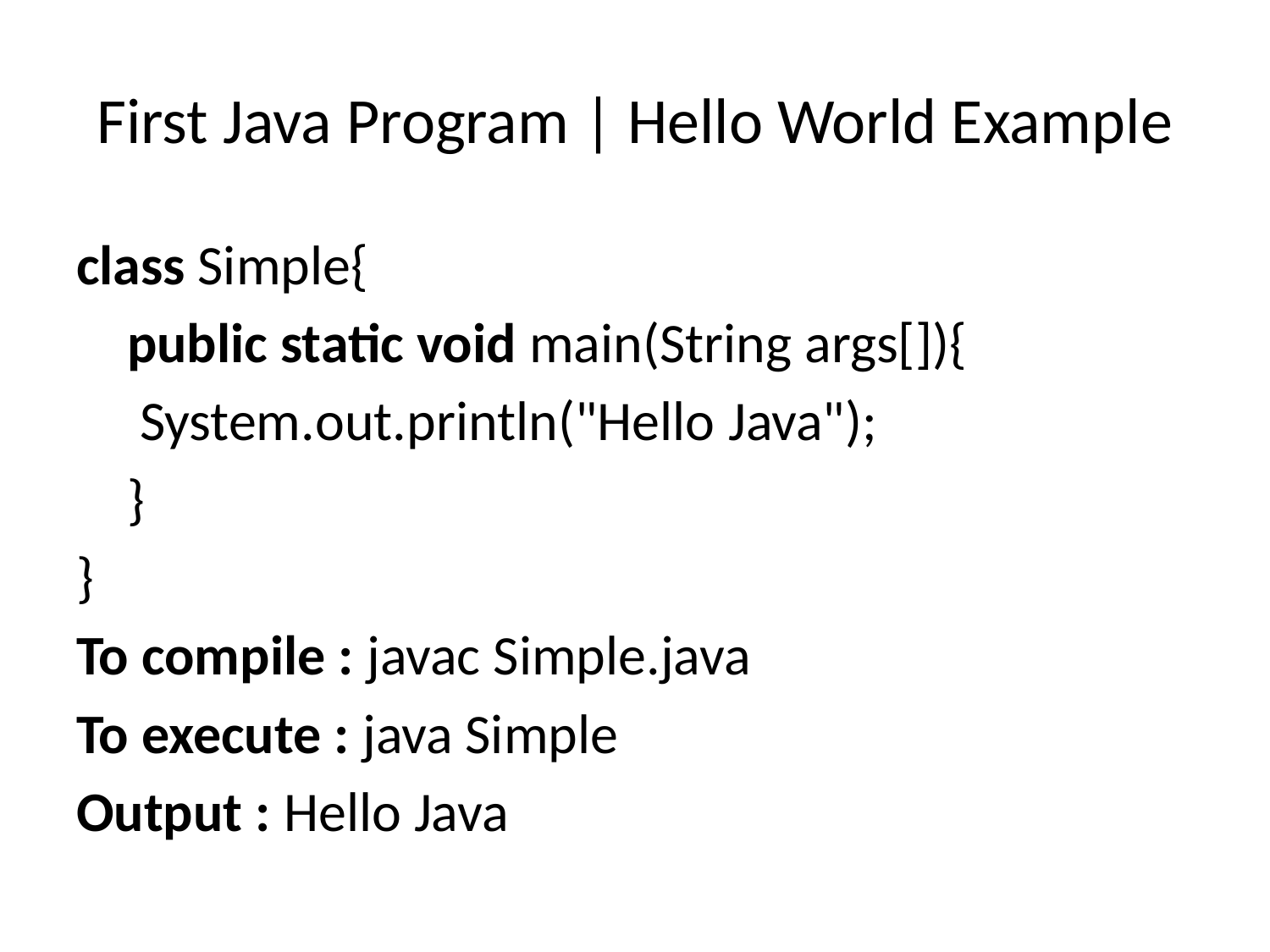

# First Java Program | Hello World Example
class Simple{
    public static void main(String args[]){
     System.out.println("Hello Java");
    }
}
To compile : javac Simple.java
To execute : java Simple
Output : Hello Java